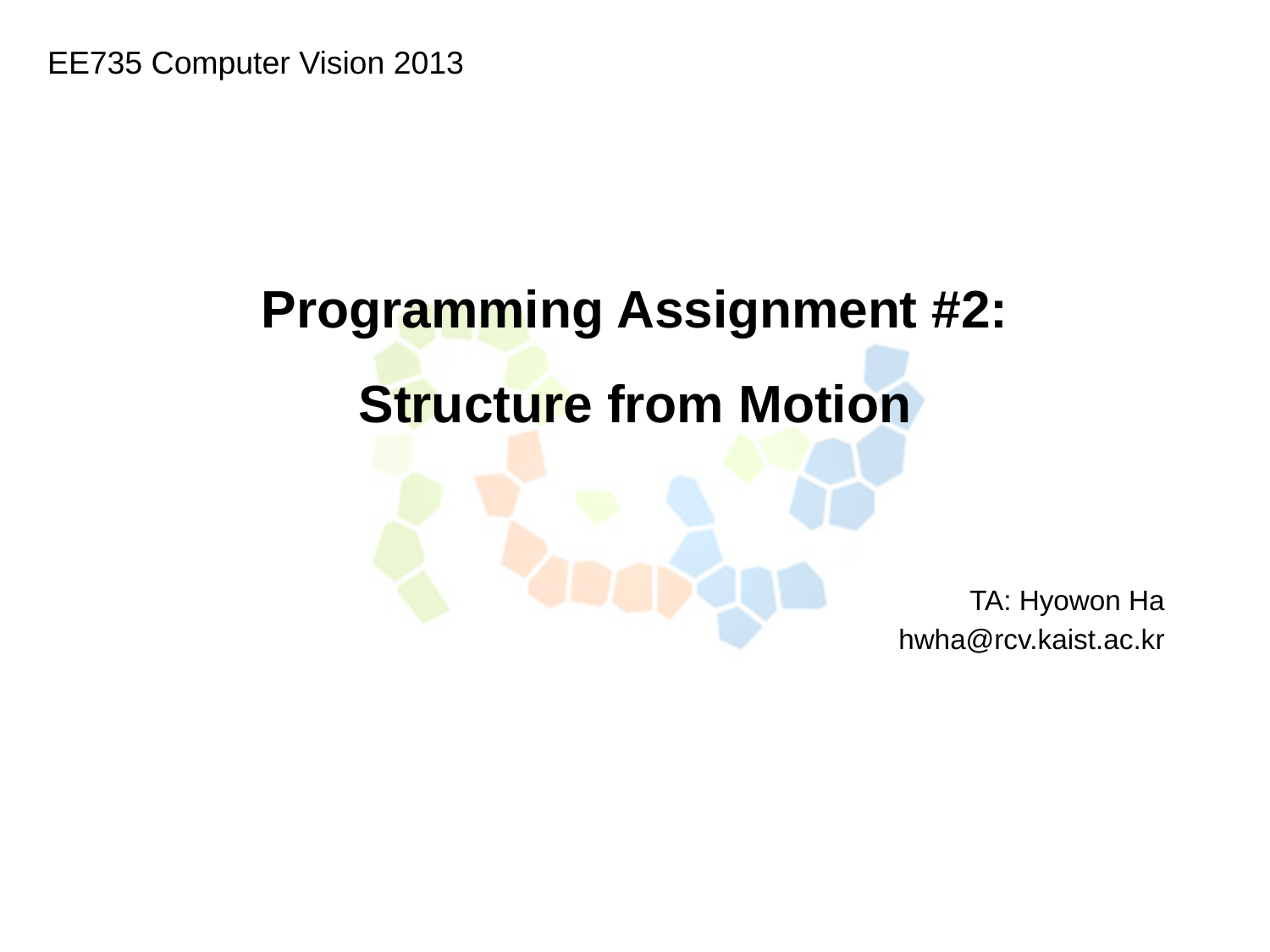

EE735 Computer Vision 2013
# Programming Assignment #2: Structure from Motion
TA: Hyowon Ha
hwha@rcv.kaist.ac.kr